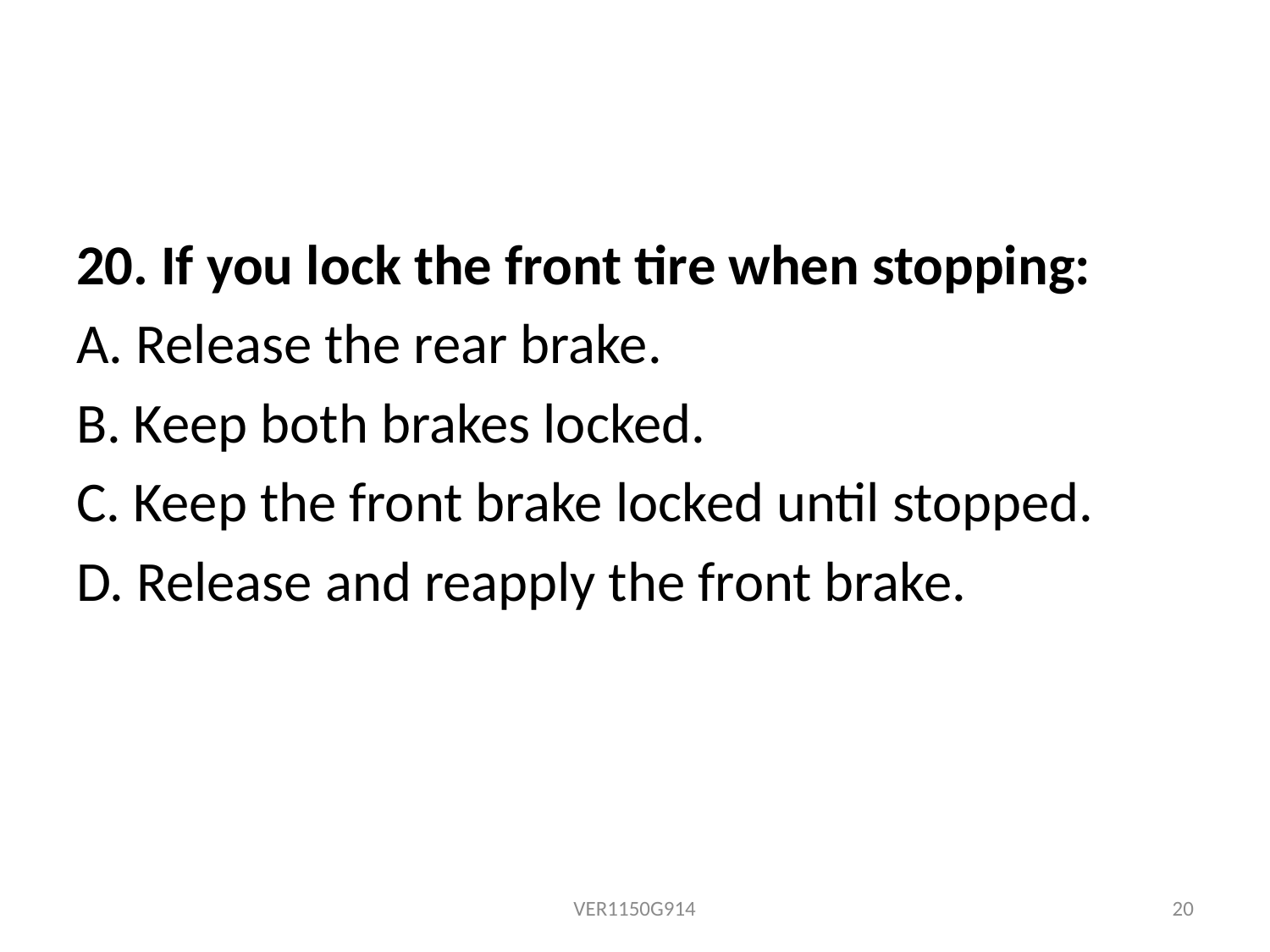

20. If you lock the front tire when stopping:
A. Release the rear brake.
B. Keep both brakes locked.
C. Keep the front brake locked until stopped.
D. Release and reapply the front brake.
VER1150G914
20